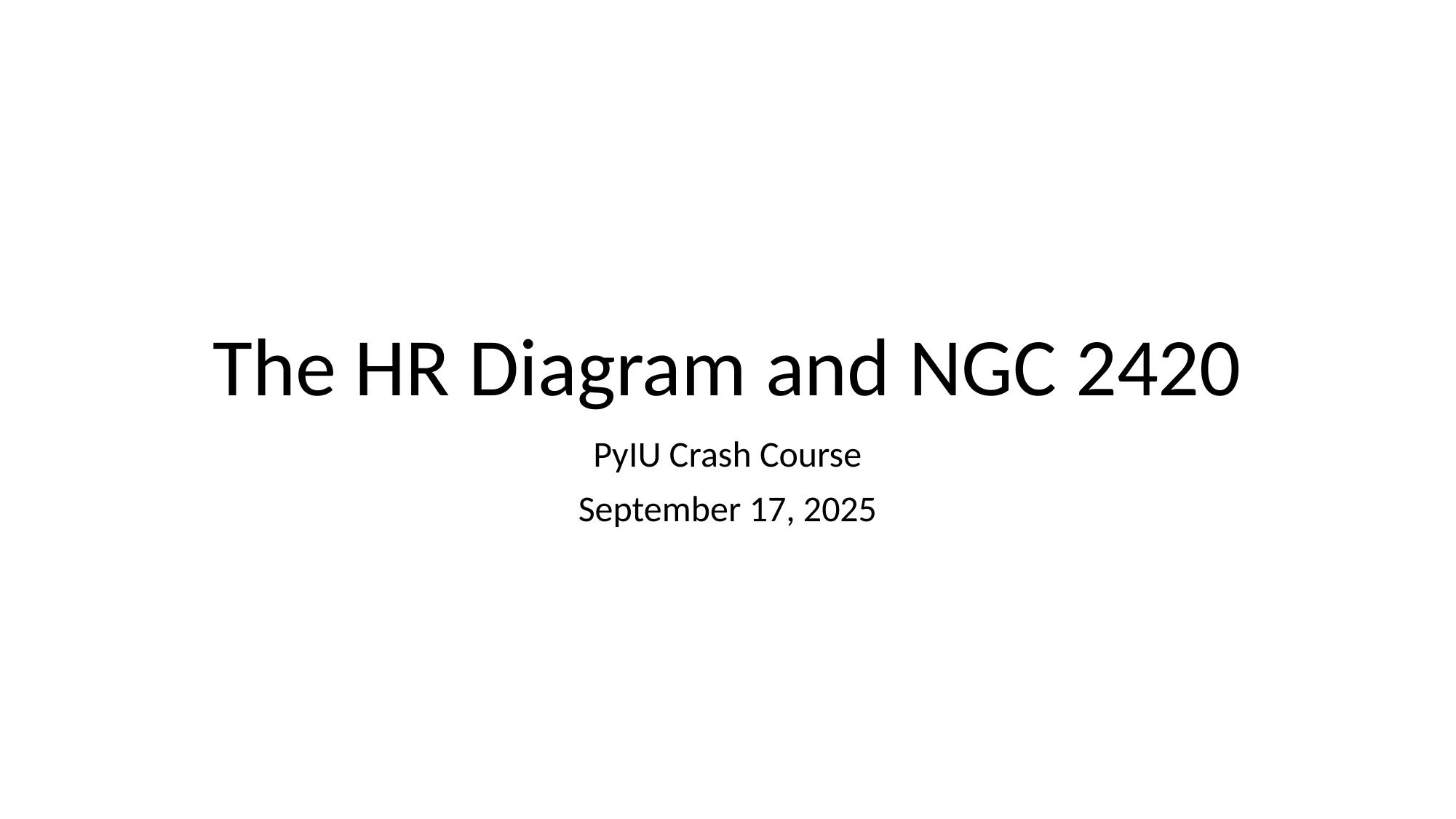

# The HR Diagram and NGC 2420
PyIU Crash Course
September 17, 2025